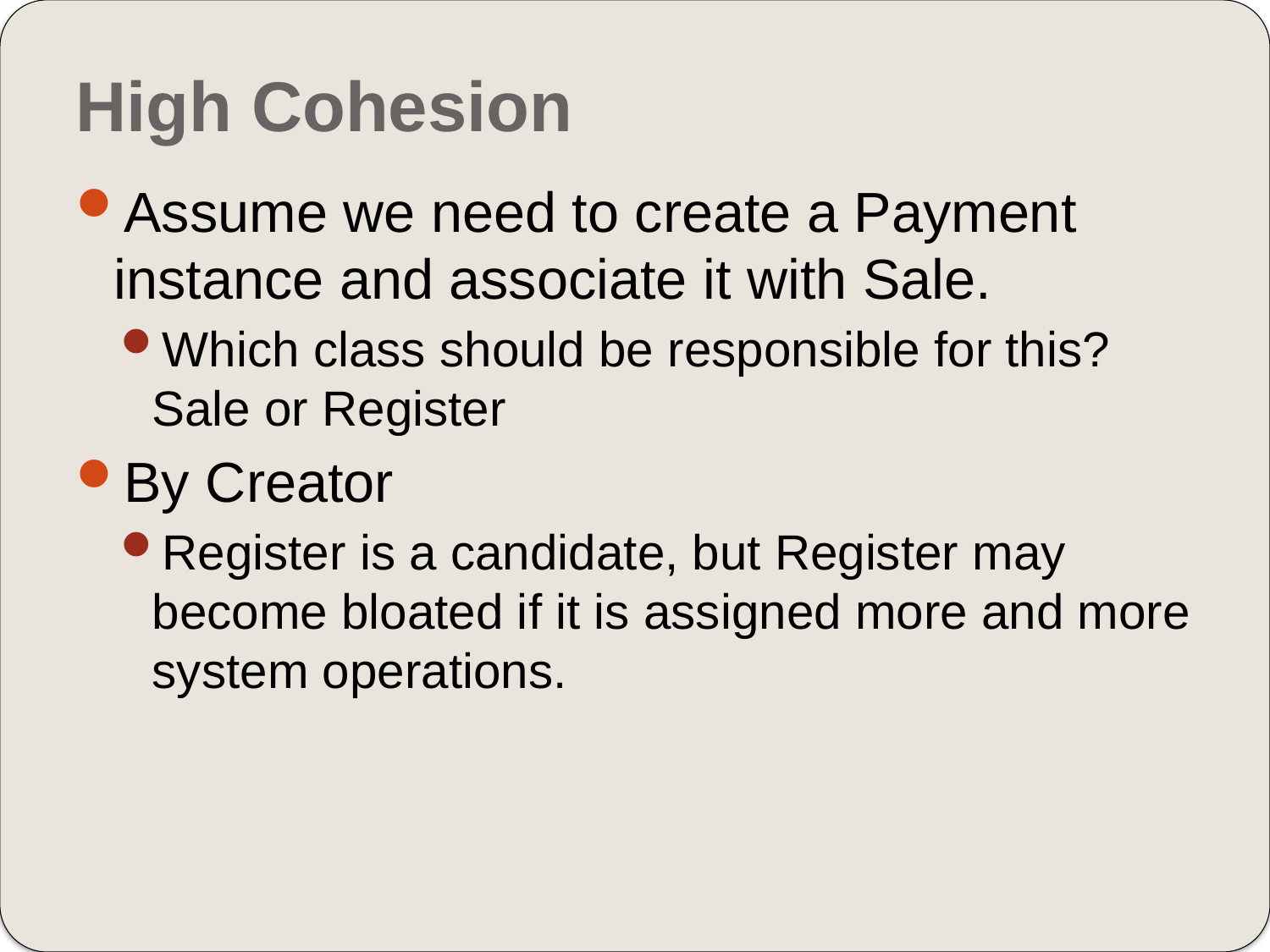

# High Cohesion
Assume we need to create a Payment instance and associate it with Sale.
Which class should be responsible for this? Sale or Register
By Creator
Register is a candidate, but Register may become bloated if it is assigned more and more system operations.